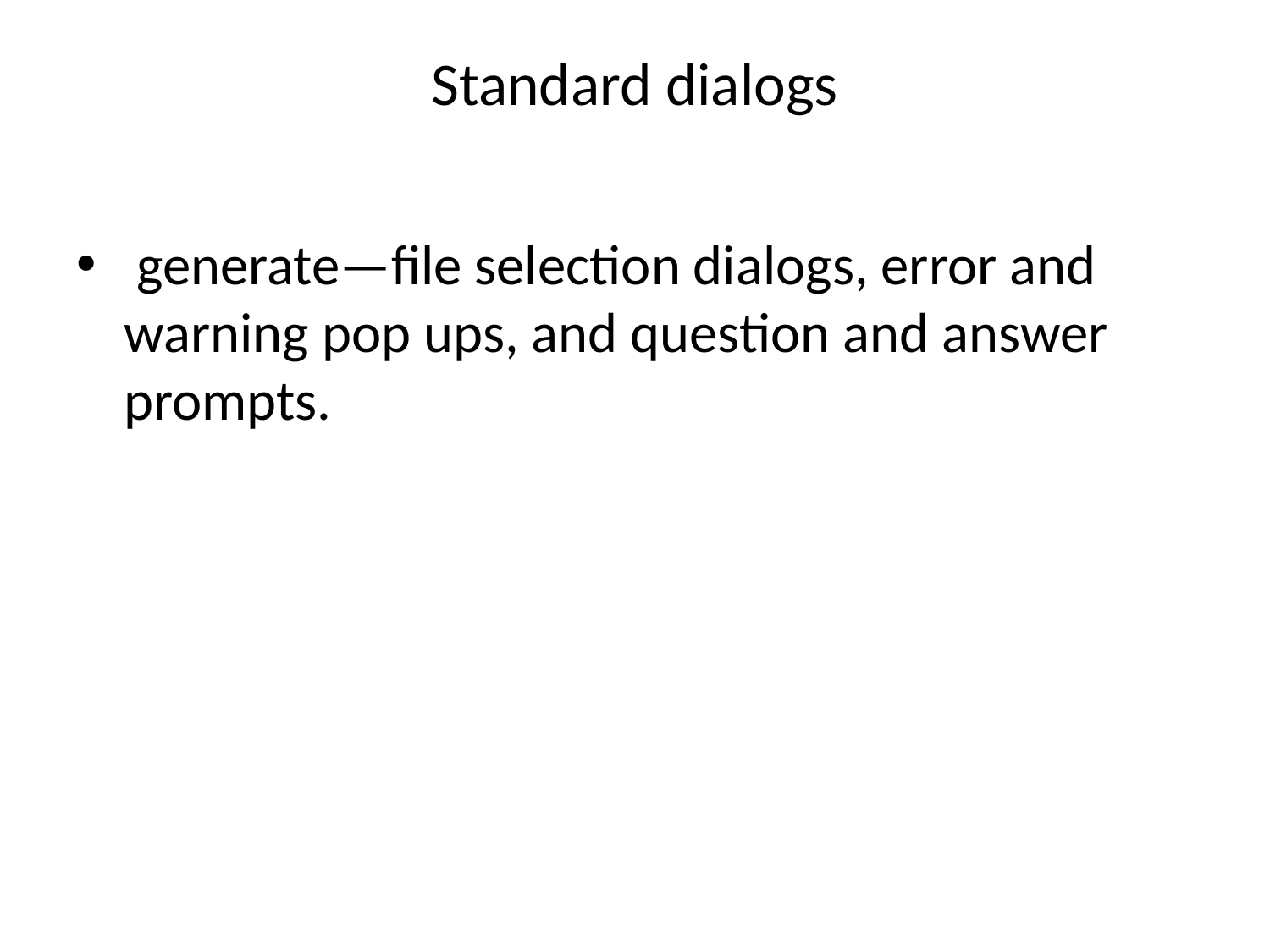

# Standard dialogs
 generate—file selection dialogs, error and warning pop ups, and question and answer prompts.